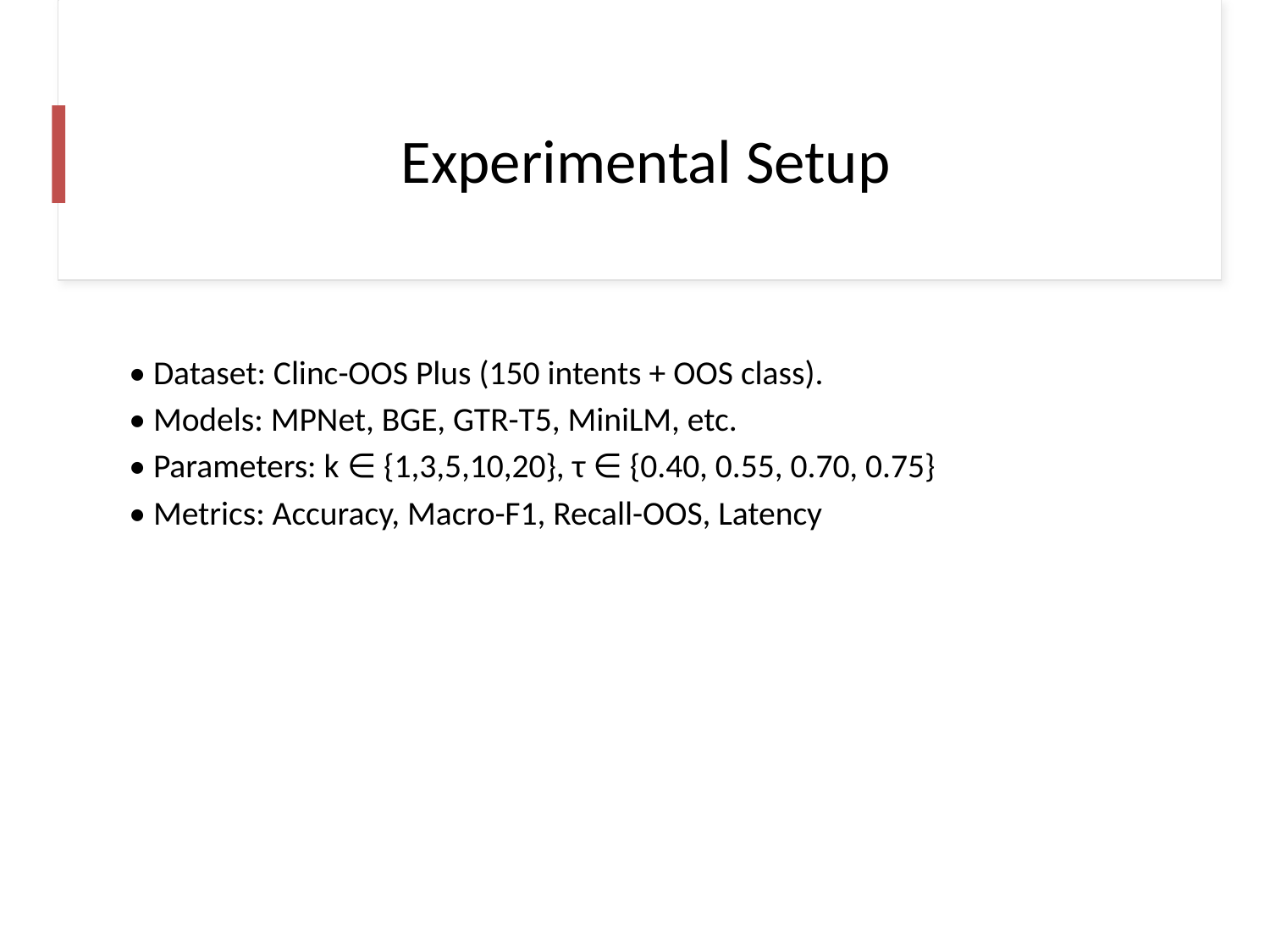

# Experimental Setup

• Dataset: Clinc-OOS Plus (150 intents + OOS class).
• Models: MPNet, BGE, GTR-T5, MiniLM, etc.
• Parameters: k ∈ {1,3,5,10,20}, τ ∈ {0.40, 0.55, 0.70, 0.75}
• Metrics: Accuracy, Macro-F1, Recall-OOS, Latency